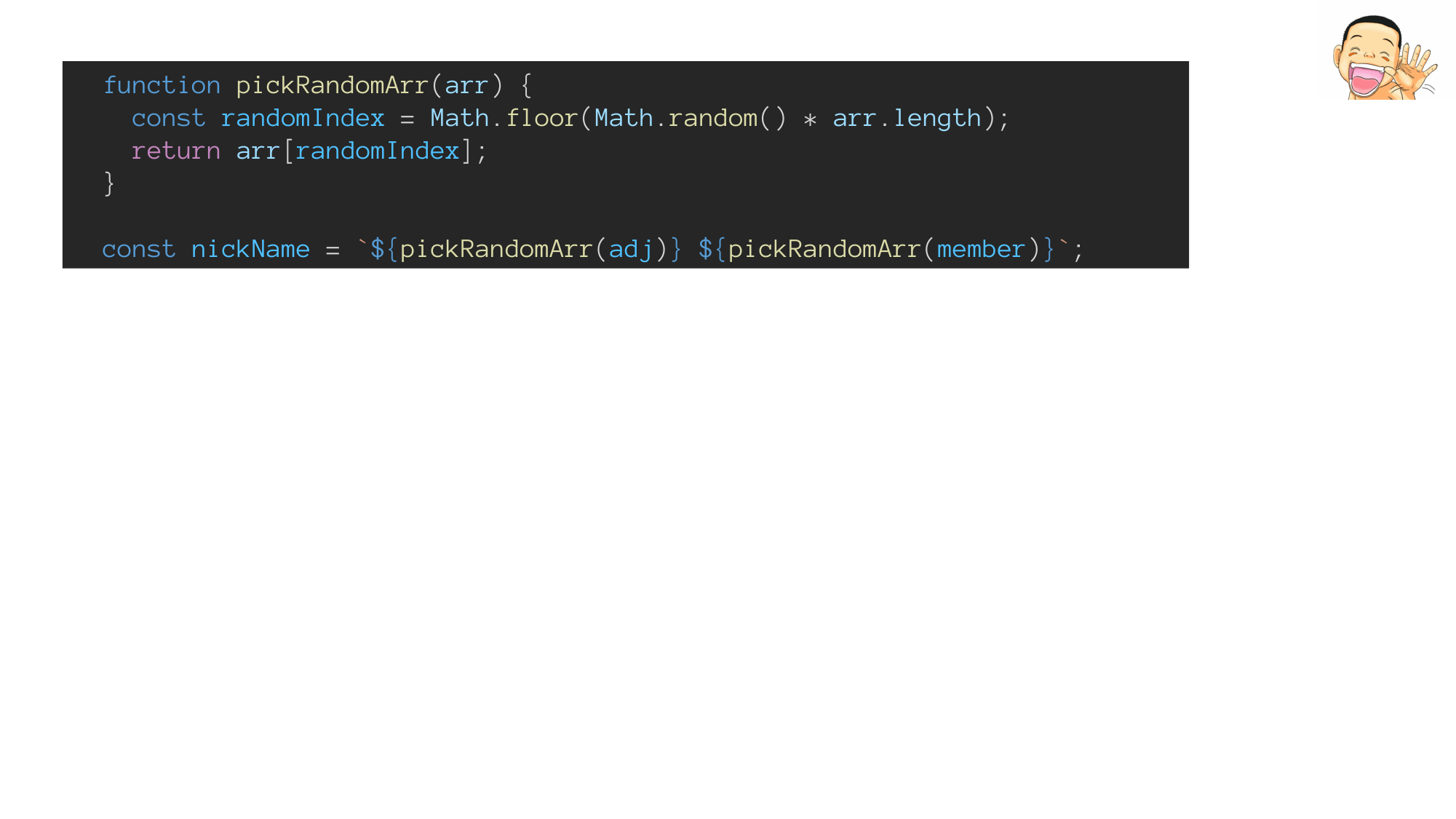

function pickRandomArr(arr) {
    const randomIndex = Math.floor(Math.random() * arr.length);
    return arr[randomIndex];
  }
  const nickName = `${pickRandomArr(adj)} ${pickRandomArr(member)}`;